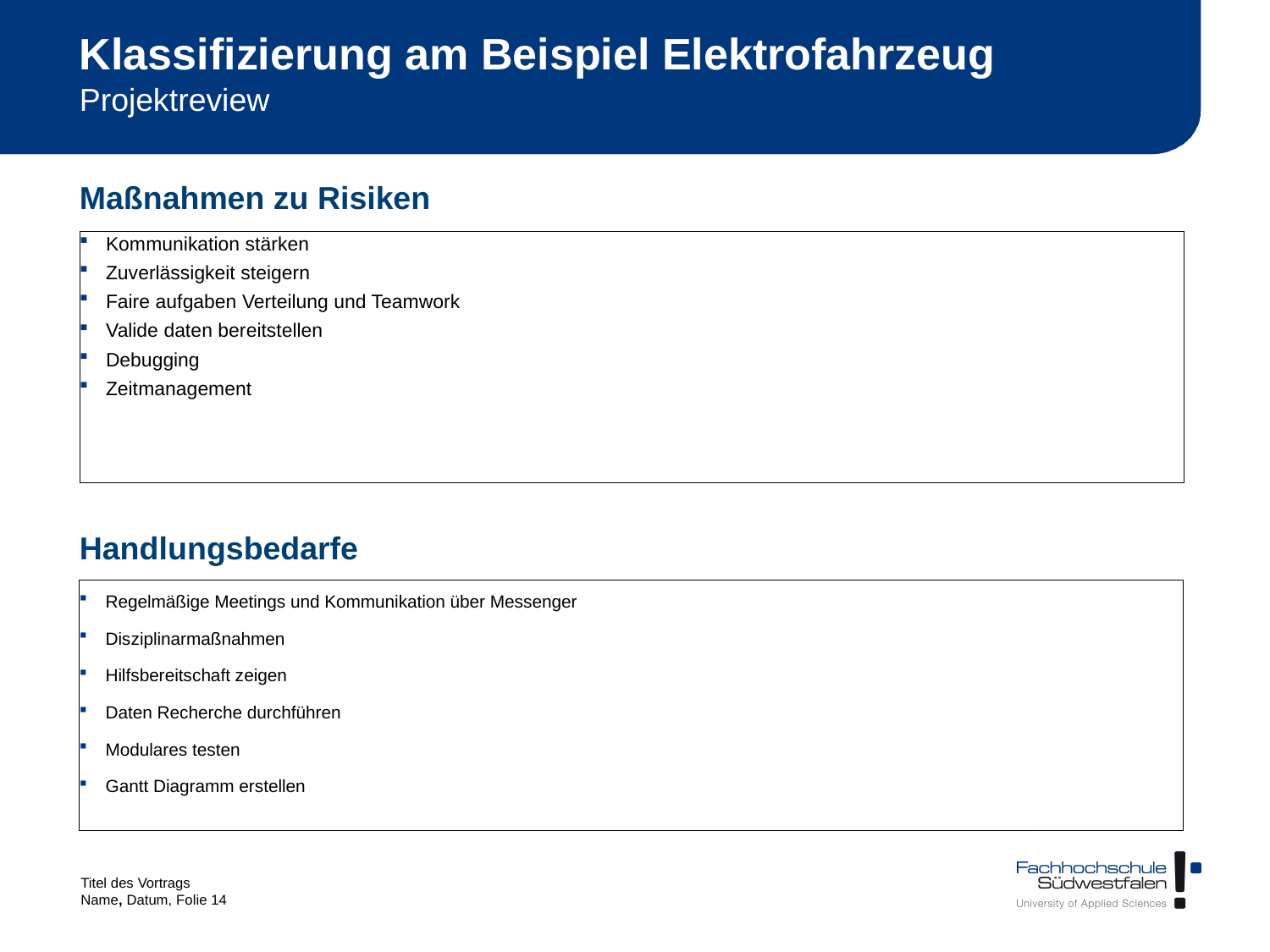

# Klassifizierung am Beispiel Elektrofahrzeug
Projektreview
Maßnahmen zu Risiken
Kommunikation stärken
Zuverlässigkeit steigern
Faire aufgaben Verteilung und Teamwork
Valide daten bereitstellen
Debugging
Zeitmanagement
Handlungsbedarfe
Regelmäßige Meetings und Kommunikation über Messenger
Disziplinarmaßnahmen
Hilfsbereitschaft zeigen
Daten Recherche durchführen
Modulares testen
Gantt Diagramm erstellen